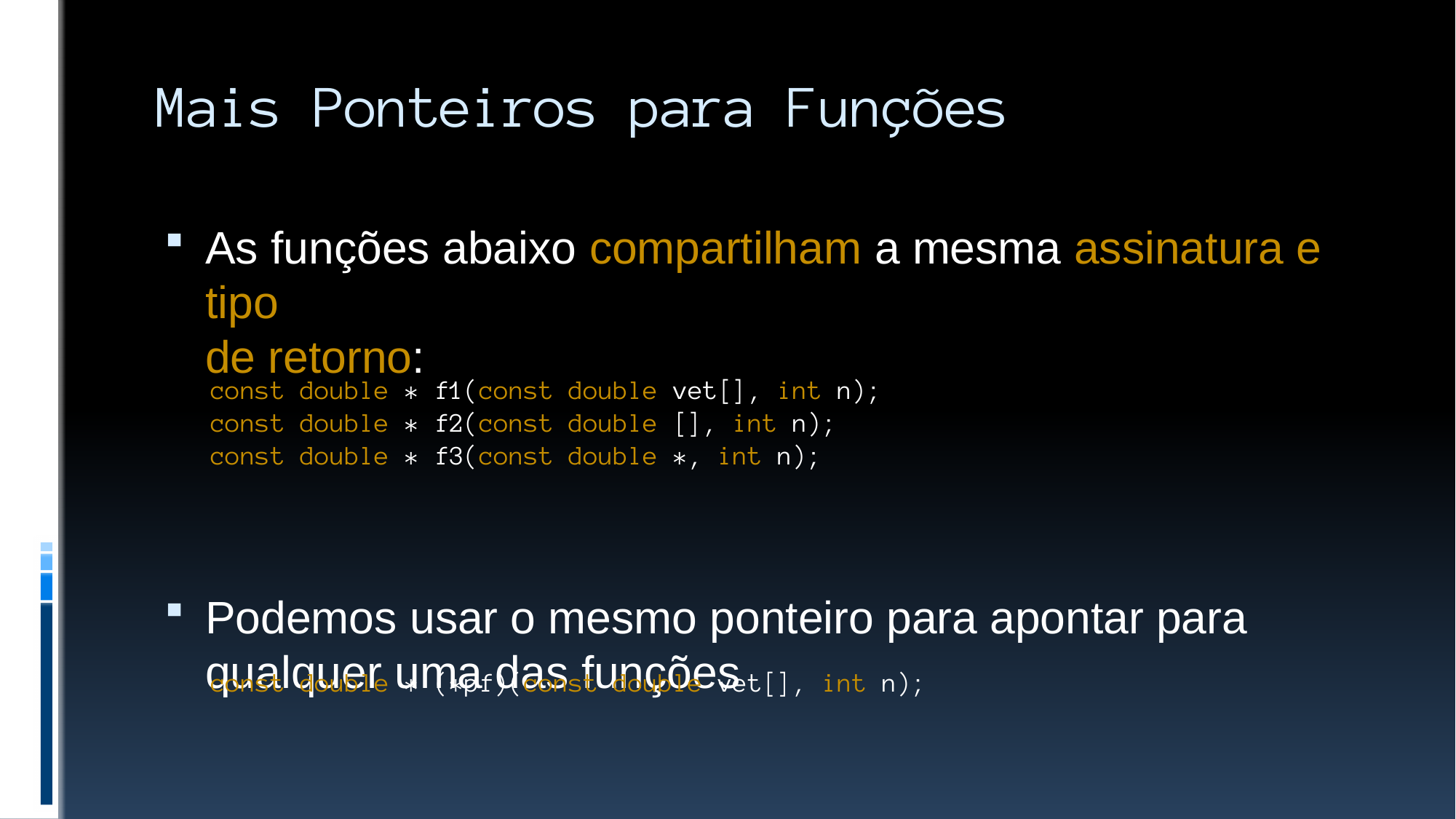

# Mais Ponteiros para Funções
As funções abaixo compartilham a mesma assinatura e tipo
de retorno:

Podemos usar o mesmo ponteiro para apontar para qualquer uma das funções
const double * f1(const double vet[], int n);
const double * f2(const double [], int n);
const double * f3(const double *, int n);
const double * (*pf)(const double vet[], int n);